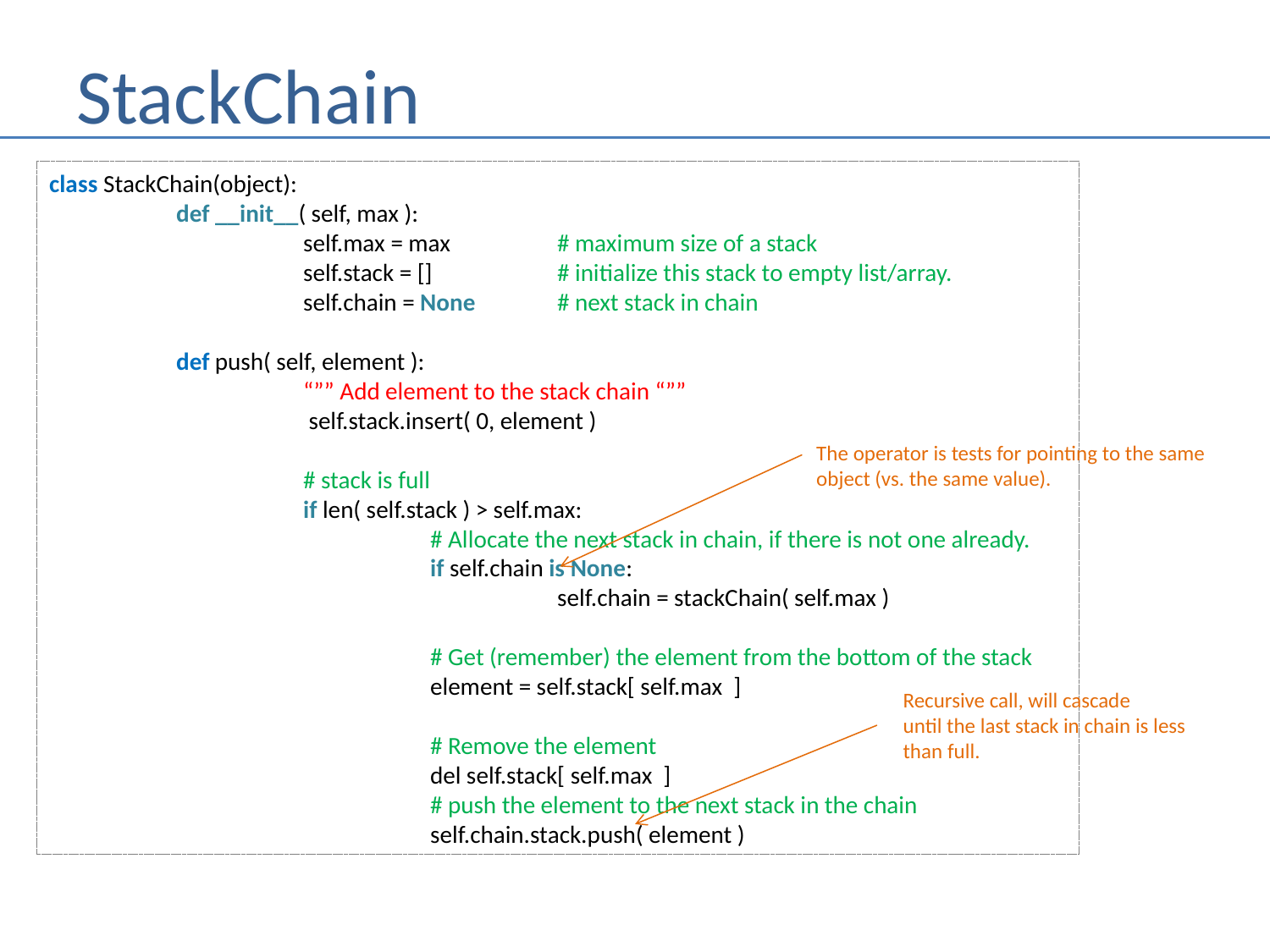

# StackChain
class StackChain(object):
	def __init__( self, max ):
		self.max = max	# maximum size of a stack
		self.stack = []	# initialize this stack to empty list/array.
		self.chain = None	# next stack in chain

	def push( self, element ):
		“”” Add element to the stack chain “””
		 self.stack.insert( 0, element )

		# stack is full
		if len( self.stack ) > self.max:
			# Allocate the next stack in chain, if there is not one already.
			if self.chain is None:
				self.chain = stackChain( self.max )

			# Get (remember) the element from the bottom of the stack
			element = self.stack[ self.max  ]

			# Remove the element
			del self.stack[ self.max  ]
			# push the element to the next stack in the chain
			self.chain.stack.push( element )
The operator is tests for pointing to the same
object (vs. the same value).
Recursive call, will cascade
until the last stack in chain is less
than full.